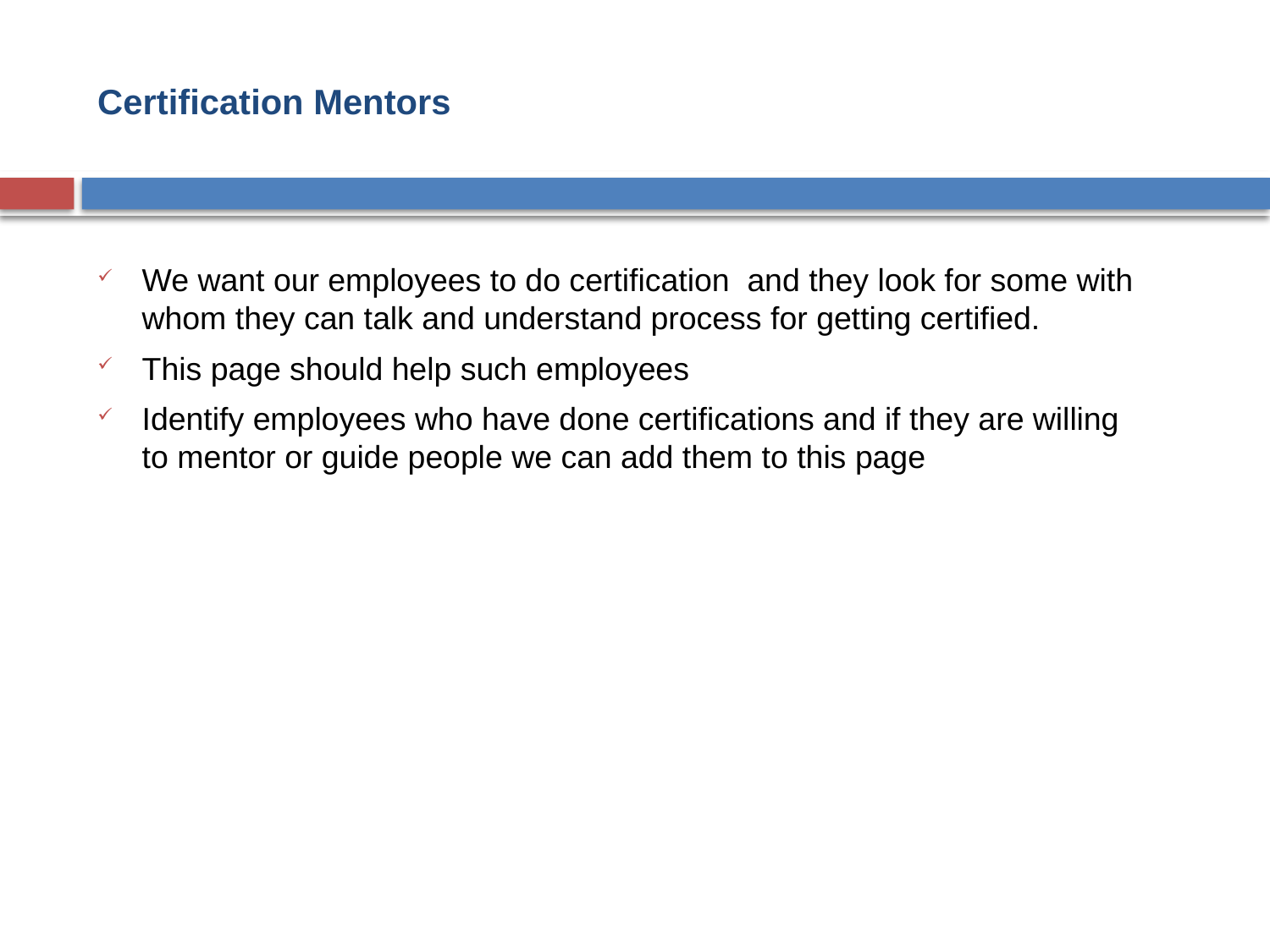

# Certification Mentors
We want our employees to do certification  and they look for some with whom they can talk and understand process for getting certified.
This page should help such employees
Identify employees who have done certifications and if they are willing to mentor or guide people we can add them to this page